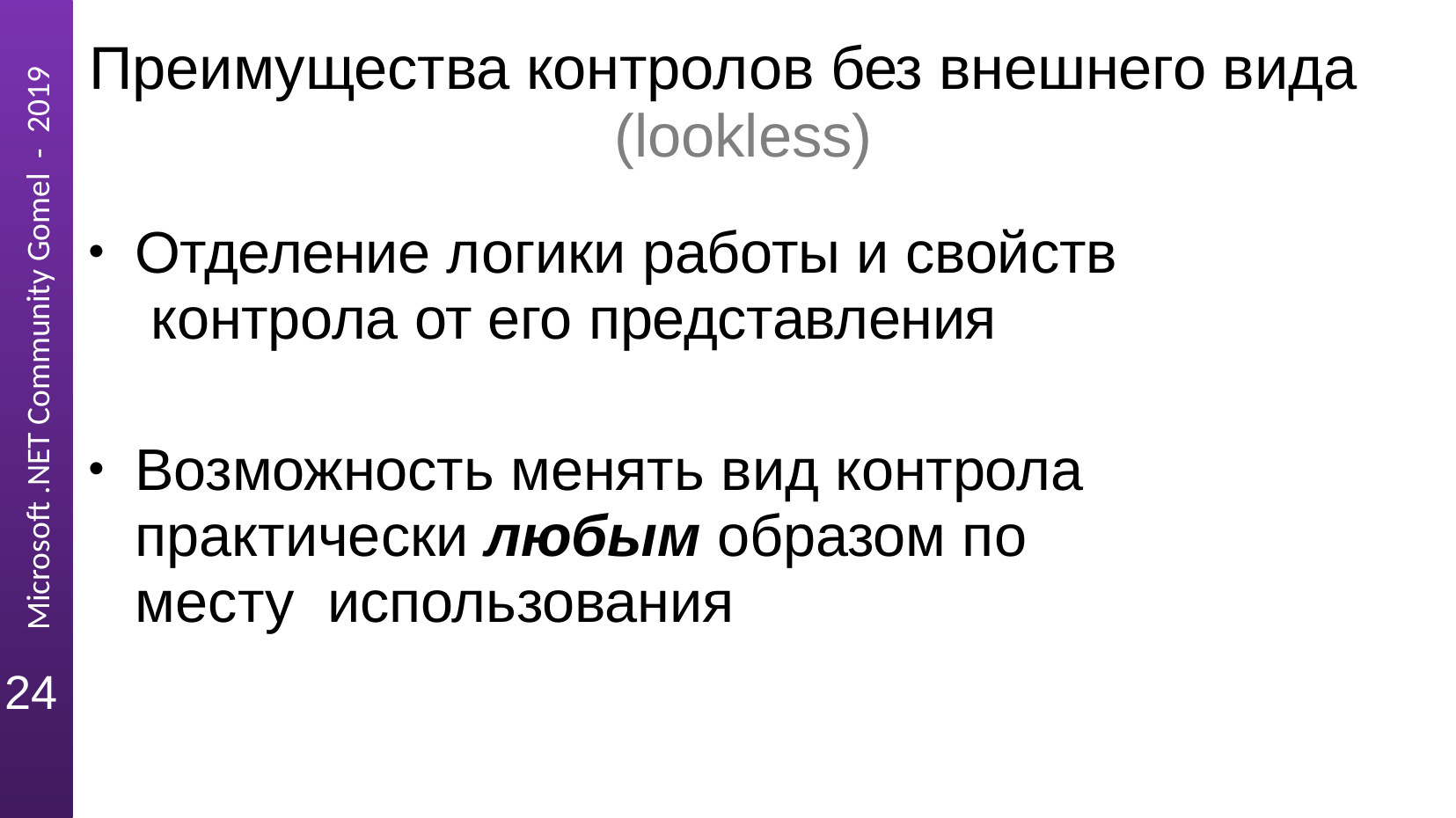

# Преимущества контролов без внешнего вида  (lookless)
Отделение логики работы и свойств  контрола от его представления
●
Возможность менять вид контрола  практически любым образом по месту  использования
●
24